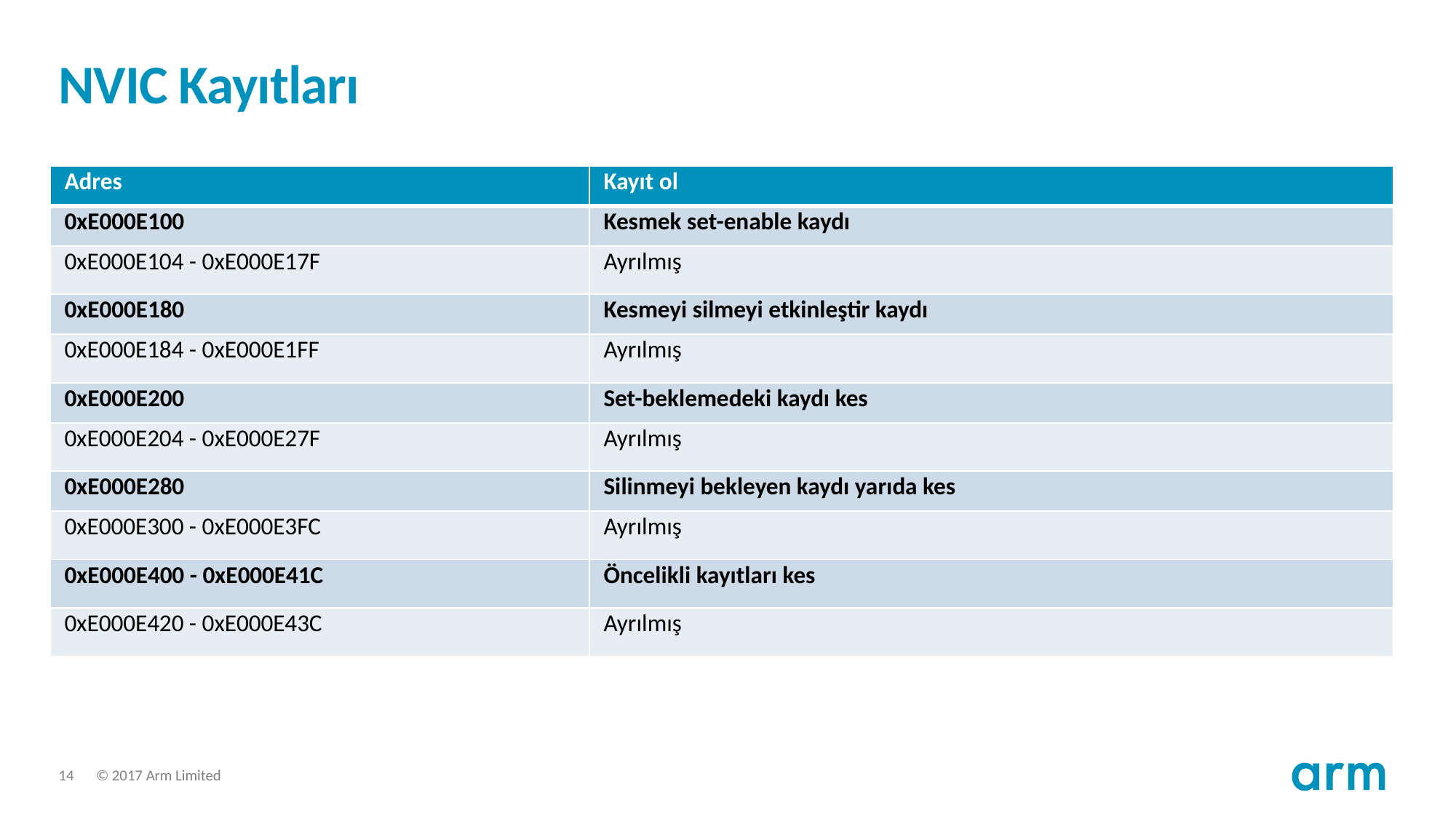

# NVIC Kayıtları
| Adres | Kayıt ol |
| --- | --- |
| 0xE000E100 | Kesmek set-enable kaydı |
| 0xE000E104 - 0xE000E17F | Ayrılmış |
| 0xE000E180 | Kesmeyi silmeyi etkinleştir kaydı |
| 0xE000E184 - 0xE000E1FF | Ayrılmış |
| 0xE000E200 | Set-beklemedeki kaydı kes |
| 0xE000E204 - 0xE000E27F | Ayrılmış |
| 0xE000E280 | Silinmeyi bekleyen kaydı yarıda kes |
| 0xE000E300 - 0xE000E3FC | Ayrılmış |
| 0xE000E400 - 0xE000E41C | Öncelikli kayıtları kes |
| 0xE000E420 - 0xE000E43C | Ayrılmış |